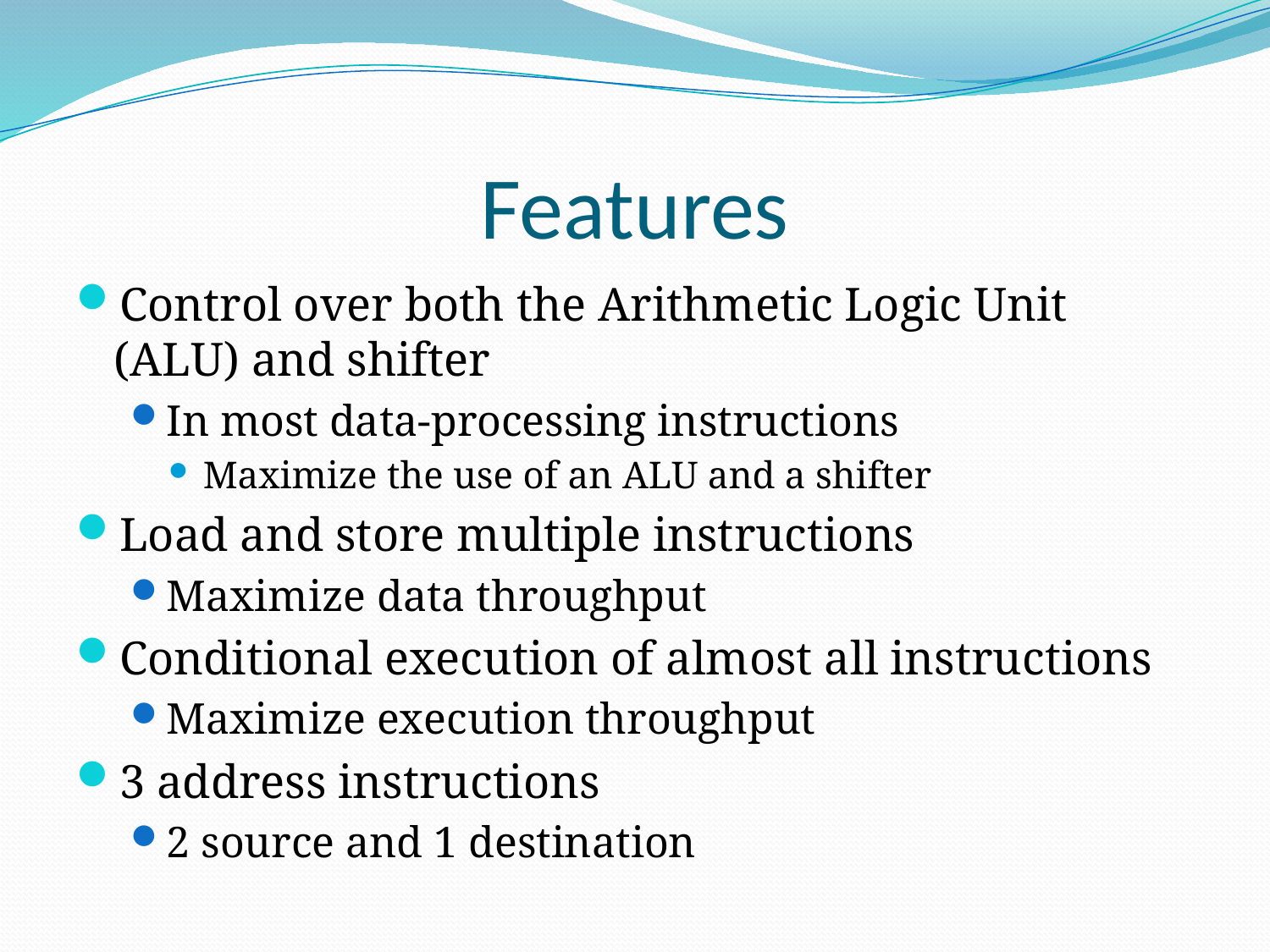

# Features
Control over both the Arithmetic Logic Unit (ALU) and shifter
In most data-processing instructions
Maximize the use of an ALU and a shifter
Load and store multiple instructions
Maximize data throughput
Conditional execution of almost all instructions
Maximize execution throughput
3 address instructions
2 source and 1 destination